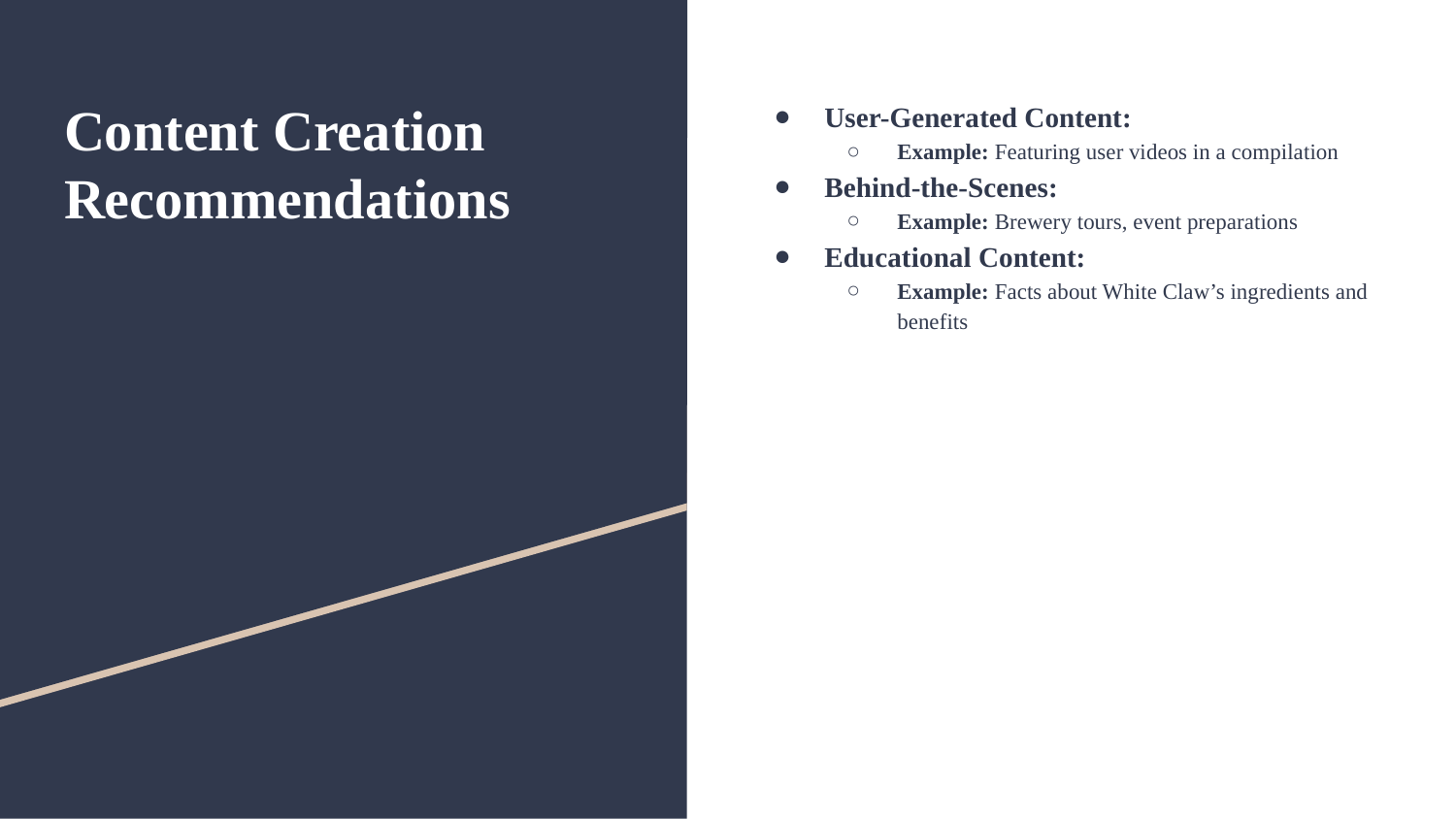

# Content Creation Recommendations
User-Generated Content:
Example: Featuring user videos in a compilation
Behind-the-Scenes:
Example: Brewery tours, event preparations
Educational Content:
Example: Facts about White Claw’s ingredients and benefits